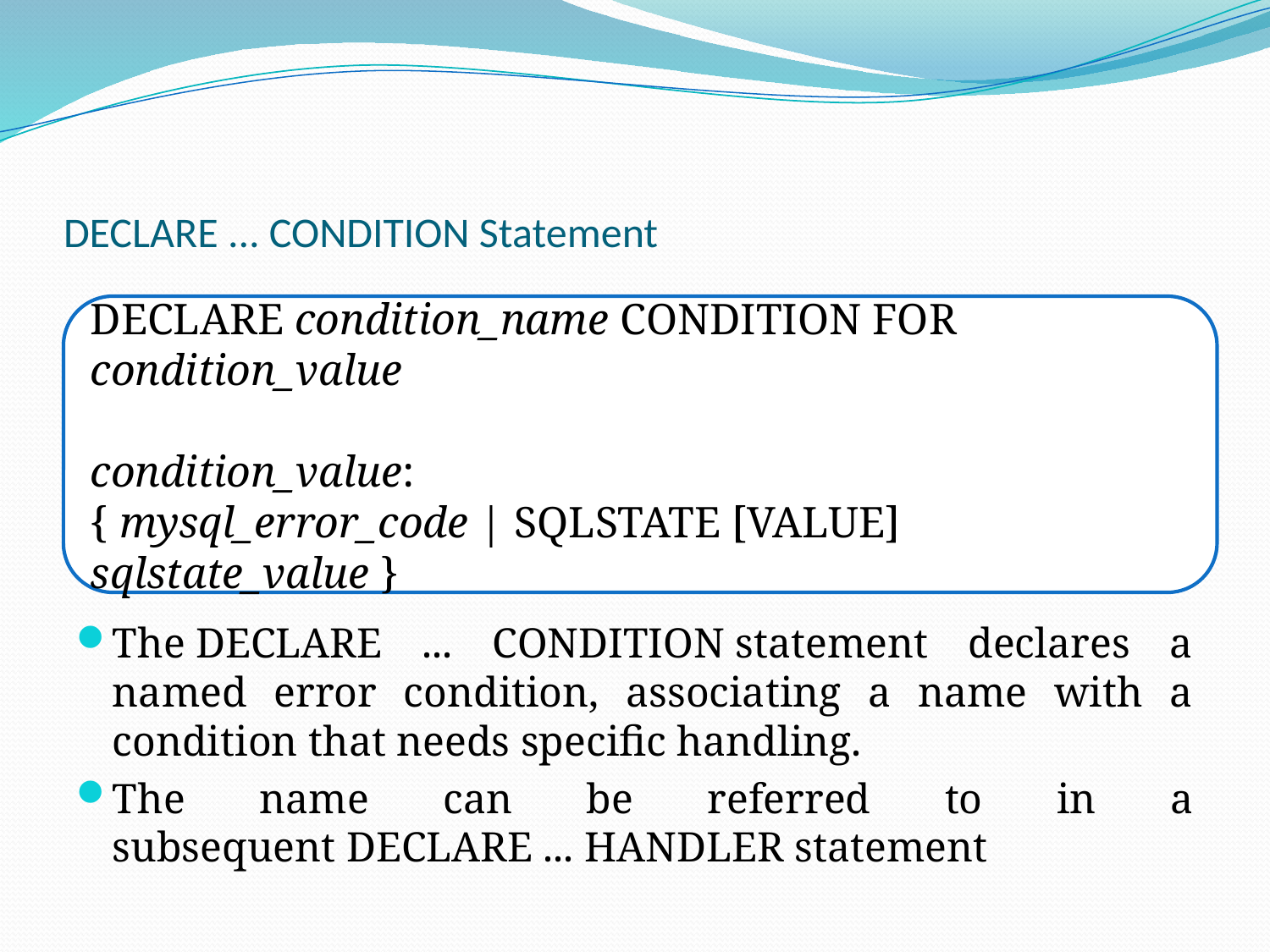

# DECLARE ... CONDITION Statement

The DECLARE ... CONDITION statement declares a named error condition, associating a name with a condition that needs specific handling.
The name can be referred to in a subsequent DECLARE ... HANDLER statement
DECLARE condition_name CONDITION FOR condition_value

condition_value:
{ mysql_error_code | SQLSTATE [VALUE] sqlstate_value }